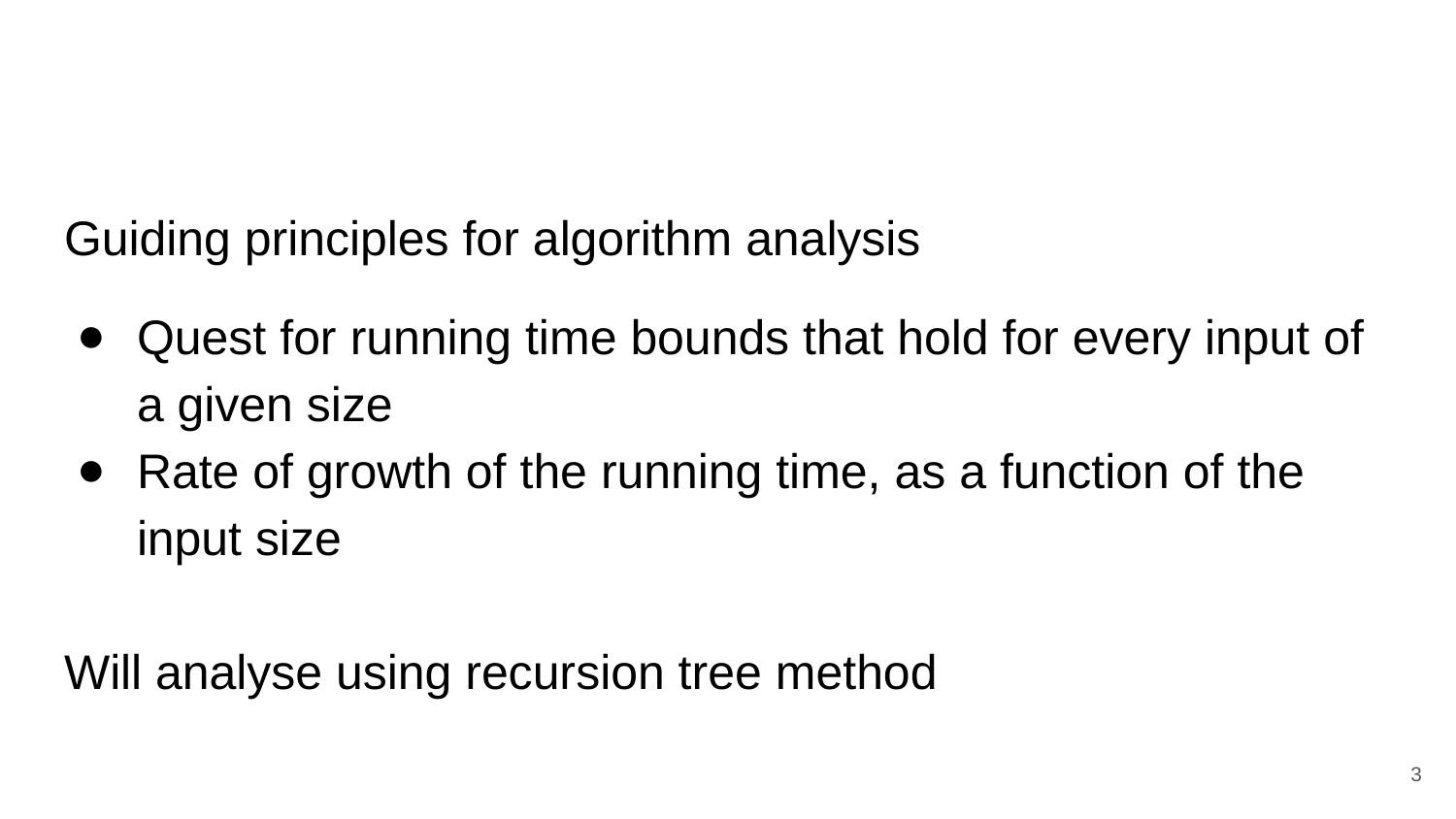

Guiding principles for algorithm analysis
Quest for running time bounds that hold for every input of a given size
Rate of growth of the running time, as a function of the input size

Will analyse using recursion tree method

3